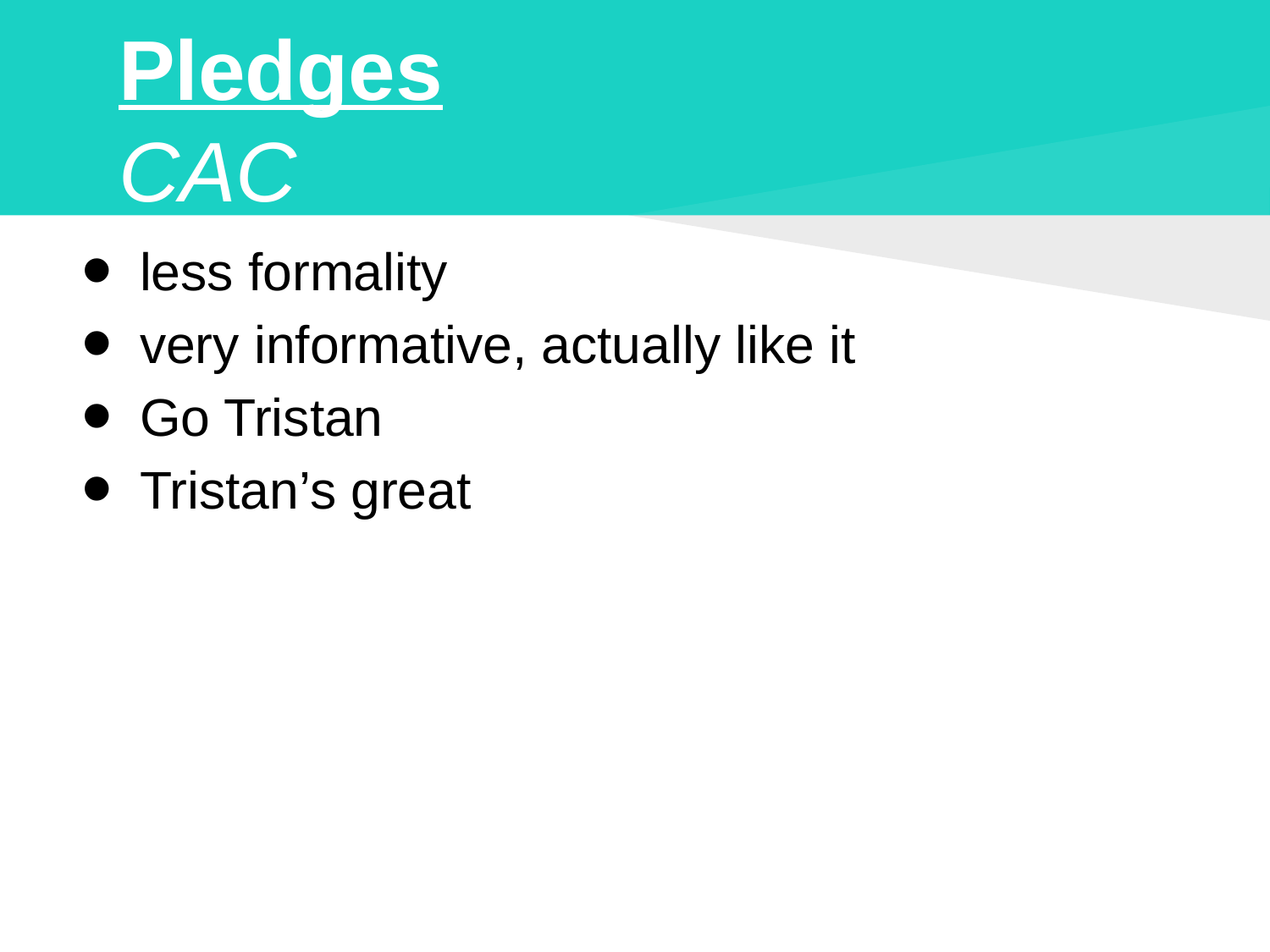

# Pledges
CAC
less formality
very informative, actually like it
Go Tristan
Tristan’s great